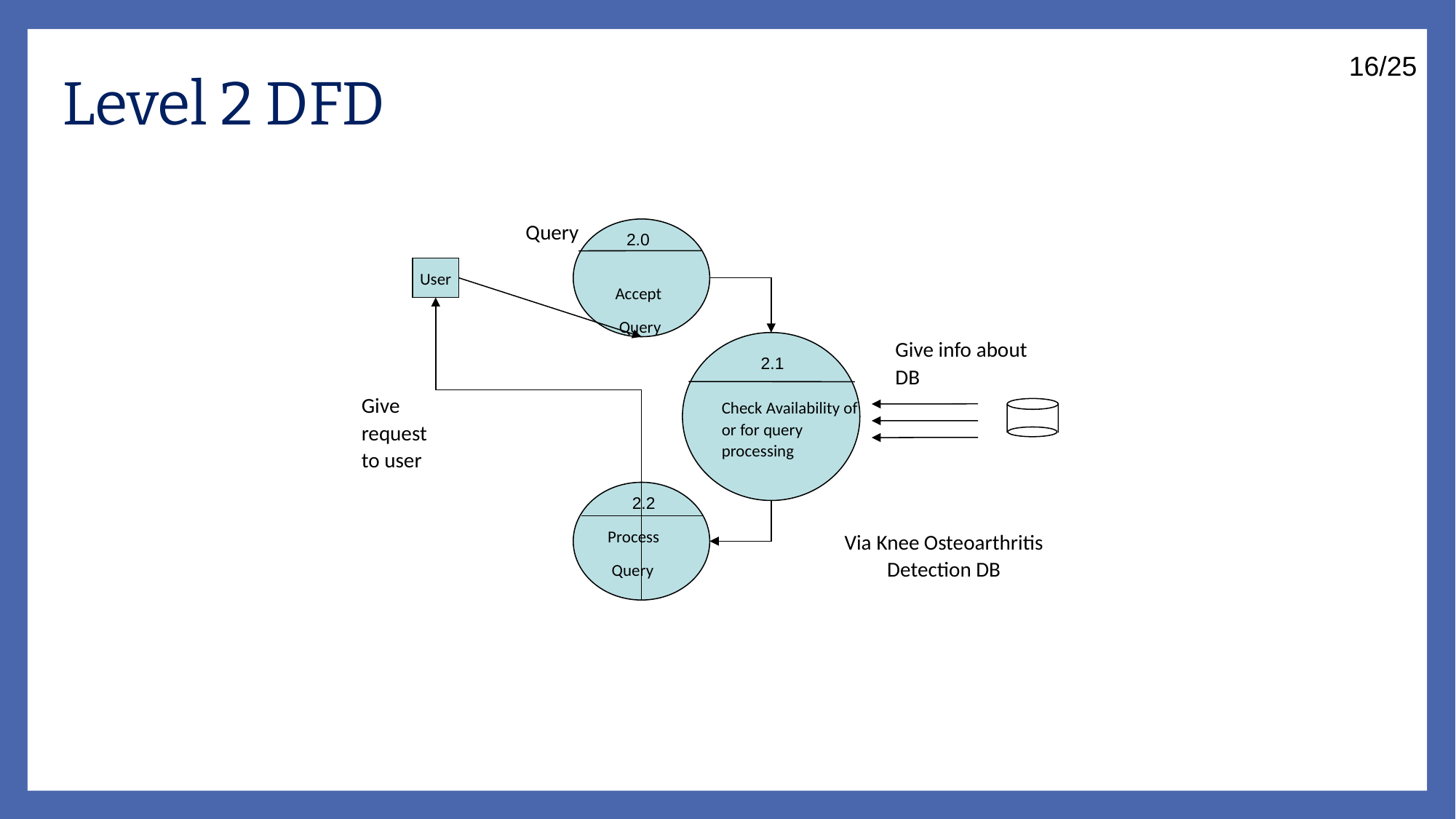

16/25
Level 2 DFD
Query

2.0

Accept
 Query
User
Give info about DB

2.1
Give request to user
Check Availability of or for query processing

2.2
Process
 Query
Via Knee Osteoarthritis Detection DB